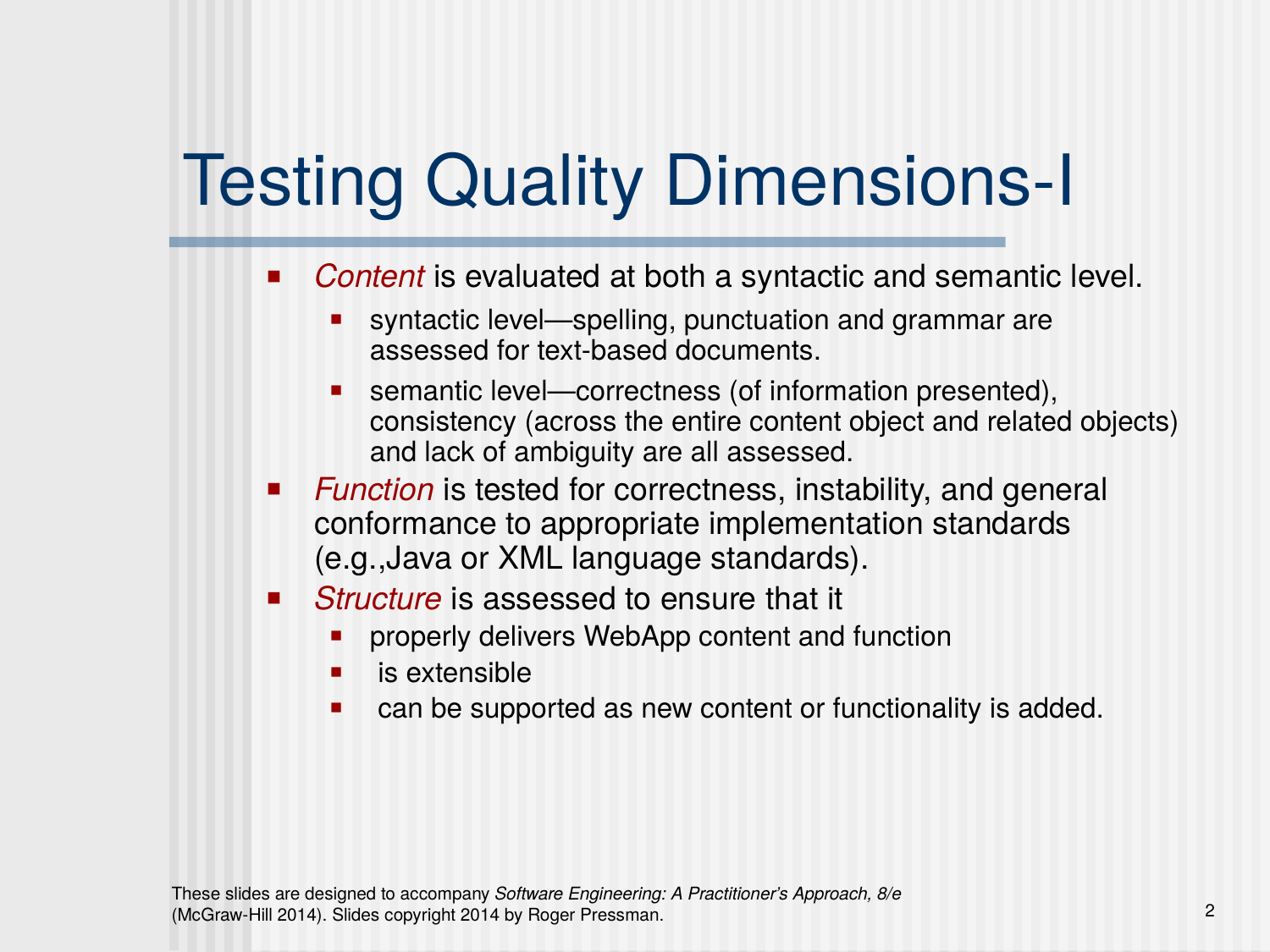

# Testing Quality Dimensions-I
Content is evaluated at both a syntactic and semantic level.
syntactic level—spelling, punctuation and grammar are assessed for text-based documents.
semantic level—correctness (of information presented), consistency (across the entire content object and related objects) and lack of ambiguity are all assessed.
Function is tested for correctness, instability, and general conformance to appropriate implementation standards (e.g.,Java or XML language standards).
Structure is assessed to ensure that it
properly delivers WebApp content and function
 is extensible
 can be supported as new content or functionality is added.
These slides are designed to accompany Software Engineering: A Practitioner’s Approach, 8/e (McGraw-Hill 2014). Slides copyright 2014 by Roger Pressman.
2